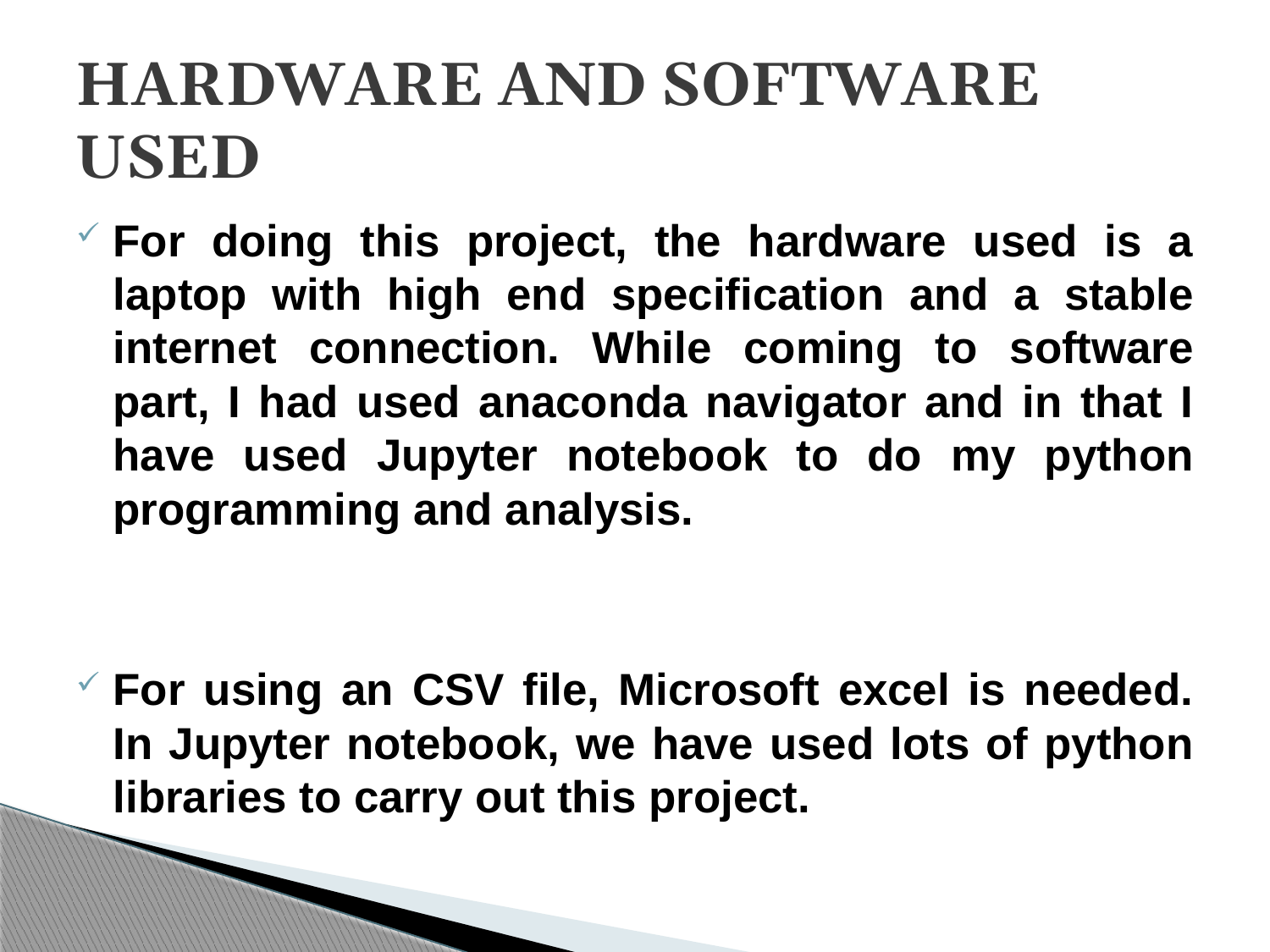

# HARDWARE AND SOFTWARE USED
For doing this project, the hardware used is a laptop with high end specification and a stable internet connection. While coming to software part, I had used anaconda navigator and in that I have used Jupyter notebook to do my python programming and analysis.

For using an CSV file, Microsoft excel is needed. In Jupyter notebook, we have used lots of python libraries to carry out this project.